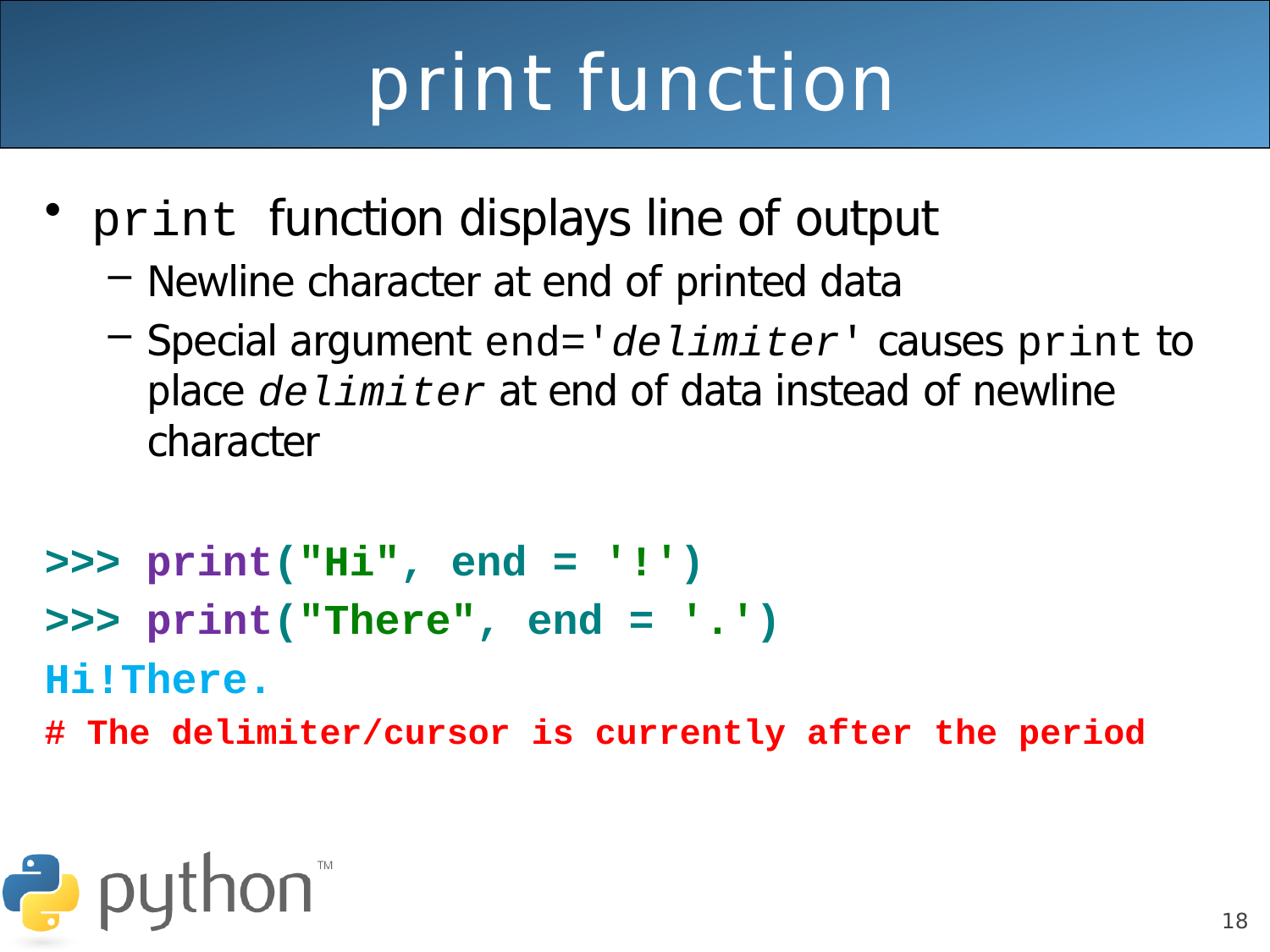

# print function
print function displays line of output
Newline character at end of printed data
Special argument end='delimiter' causes print to place delimiter at end of data instead of newline character

>>> print("Hi", end = '!')
>>> print("There", end = '.')
Hi!There.
# The delimiter/cursor is currently after the period